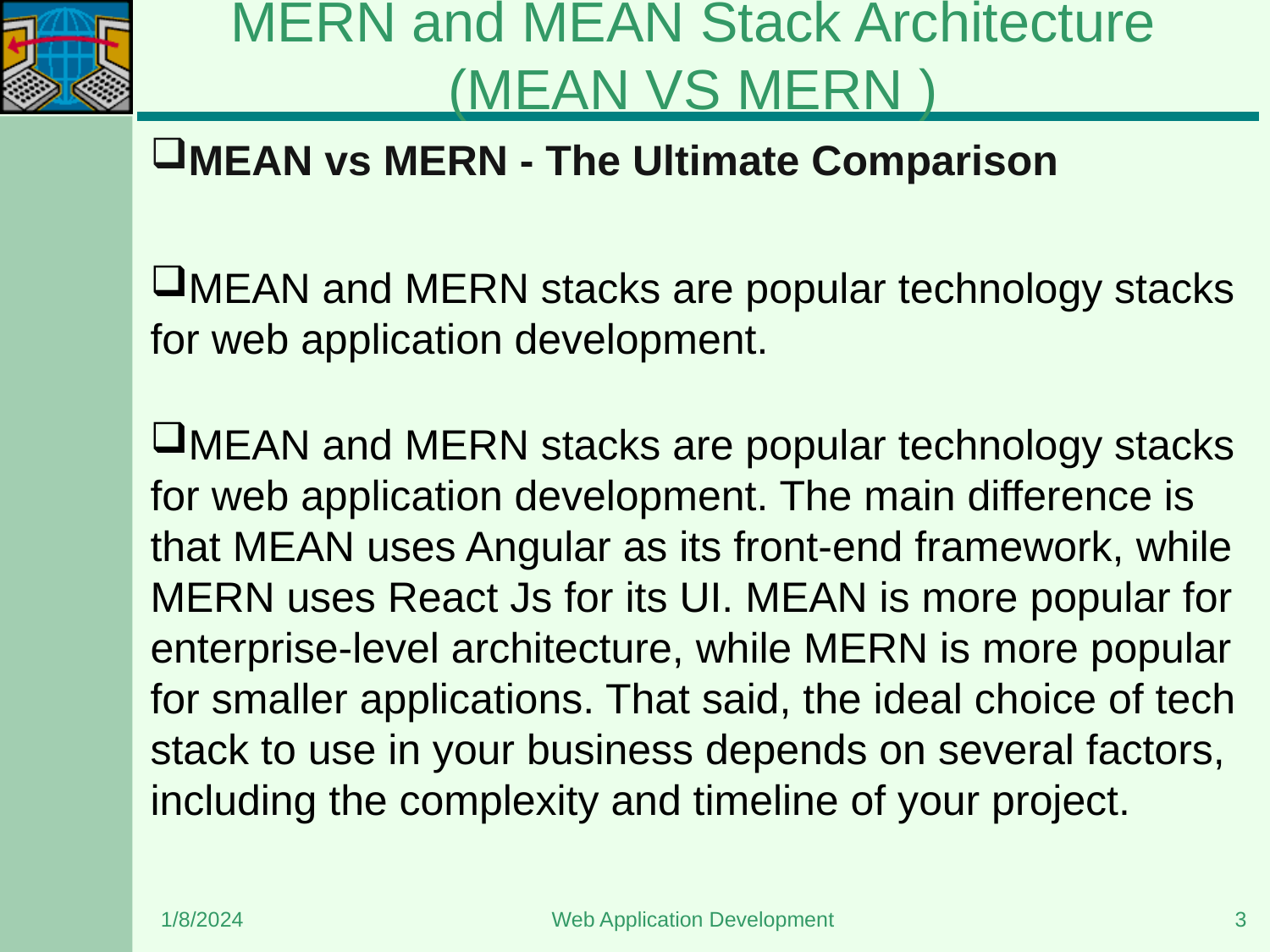

# MERN and MEAN Stack Architecture (MEAN VS MERN )
MEAN vs MERN - The Ultimate Comparison

MEAN and MERN stacks are popular technology stacks for web application development.
MEAN and MERN stacks are popular technology stacks for web application development. The main difference is that MEAN uses Angular as its front-end framework, while MERN uses React Js for its UI. MEAN is more popular for enterprise-level architecture, while MERN is more popular for smaller applications. That said, the ideal choice of tech stack to use in your business depends on several factors, including the complexity and timeline of your project.

1/8/2024
Web Application Development
3